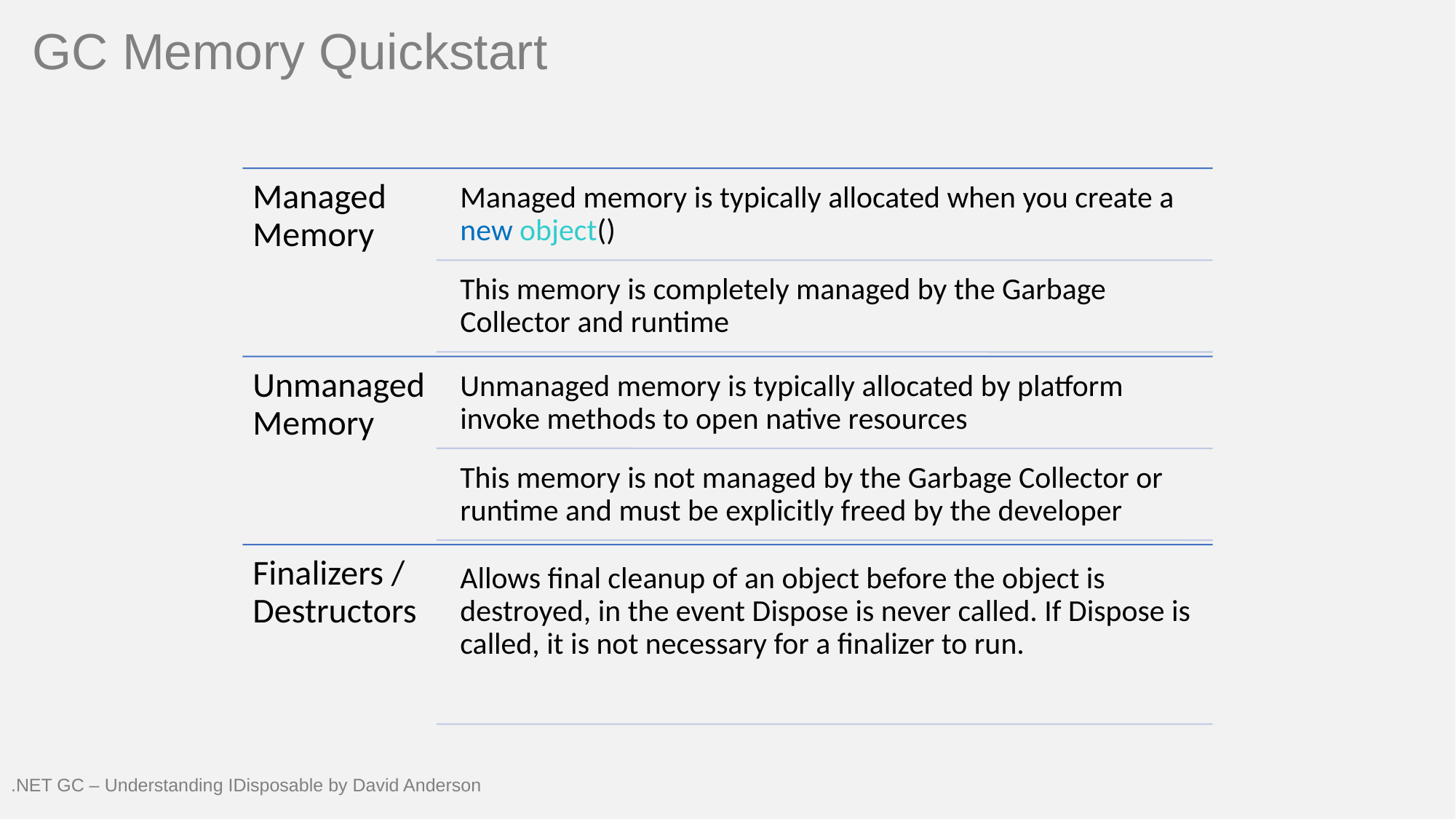

# GC Memory Quickstart
Managed Memory
Managed memory is typically allocated when you create a new object()
This memory is completely managed by the Garbage Collector and runtime
Unmanaged Memory
Unmanaged memory is typically allocated by platform invoke methods to open native resources
This memory is not managed by the Garbage Collector or runtime and must be explicitly freed by the developer
Finalizers / Destructors
Allows final cleanup of an object before the object is destroyed, in the event Dispose is never called. If Dispose is called, it is not necessary for a finalizer to run.
.NET GC – Understanding IDisposable by David Anderson